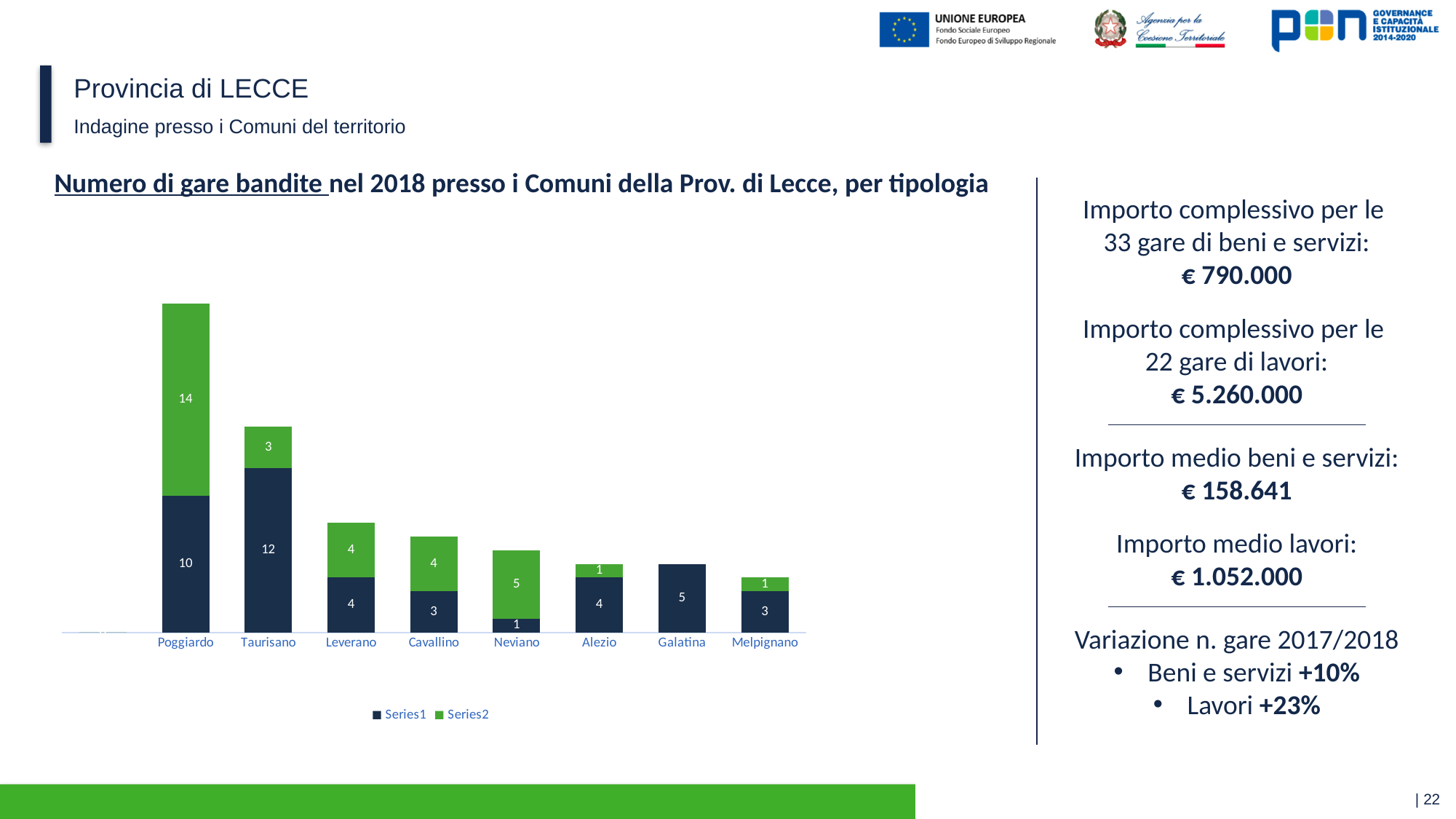

# Provincia di LECCE
Indagine presso i Comuni del territorio
Numero di gare bandite nel 2018 presso i Comuni della Prov. di Lecce, per tipologia
Importo complessivo per le
33 gare di beni e servizi:
€ 790.000

### Chart

| Category |  |  |
|---|---|---|
|  | 0.0 | 0.0 |
| Poggiardo | 10.0 | 14.0 |
| Taurisano | 12.0 | 3.0 |
| Leverano | 4.0 | 4.0 |
| Cavallino | 3.0 | 4.0 |
| Neviano | 1.0 | 5.0 |
| Alezio | 4.0 | 1.0 |
| Galatina | 5.0 | 0.0 |
| Melpignano | 3.0 | 1.0 |
Importo complessivo per le
22 gare di lavori:
€ 5.260.000
Importo medio beni e servizi:
€ 158.641
Importo medio lavori:
€ 1.052.000
Variazione n. gare 2017/2018
Beni e servizi +10%
Lavori +23%